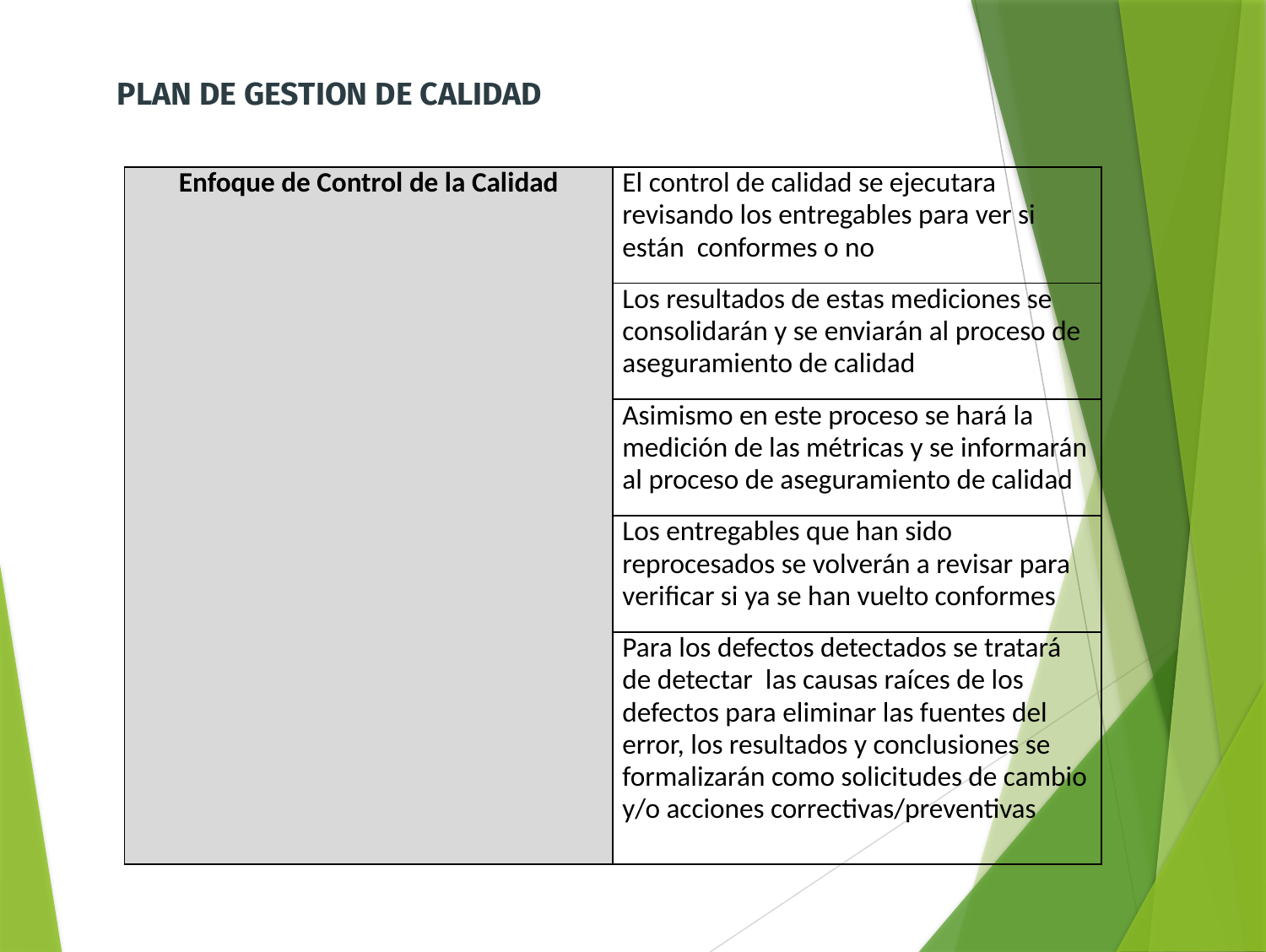

PLAN DE GESTION DE CALIDAD
| Enfoque de Control de la Calidad | El control de calidad se ejecutara revisando los entregables para ver si están conformes o no |
| --- | --- |
|  | Los resultados de estas mediciones se consolidarán y se enviarán al proceso de aseguramiento de calidad |
|  | Asimismo en este proceso se hará la medición de las métricas y se informarán al proceso de aseguramiento de calidad |
|  | Los entregables que han sido reprocesados se volverán a revisar para verificar si ya se han vuelto conformes |
|  | Para los defectos detectados se tratará de detectar las causas raíces de los defectos para eliminar las fuentes del error, los resultados y conclusiones se formalizarán como solicitudes de cambio y/o acciones correctivas/preventivas |